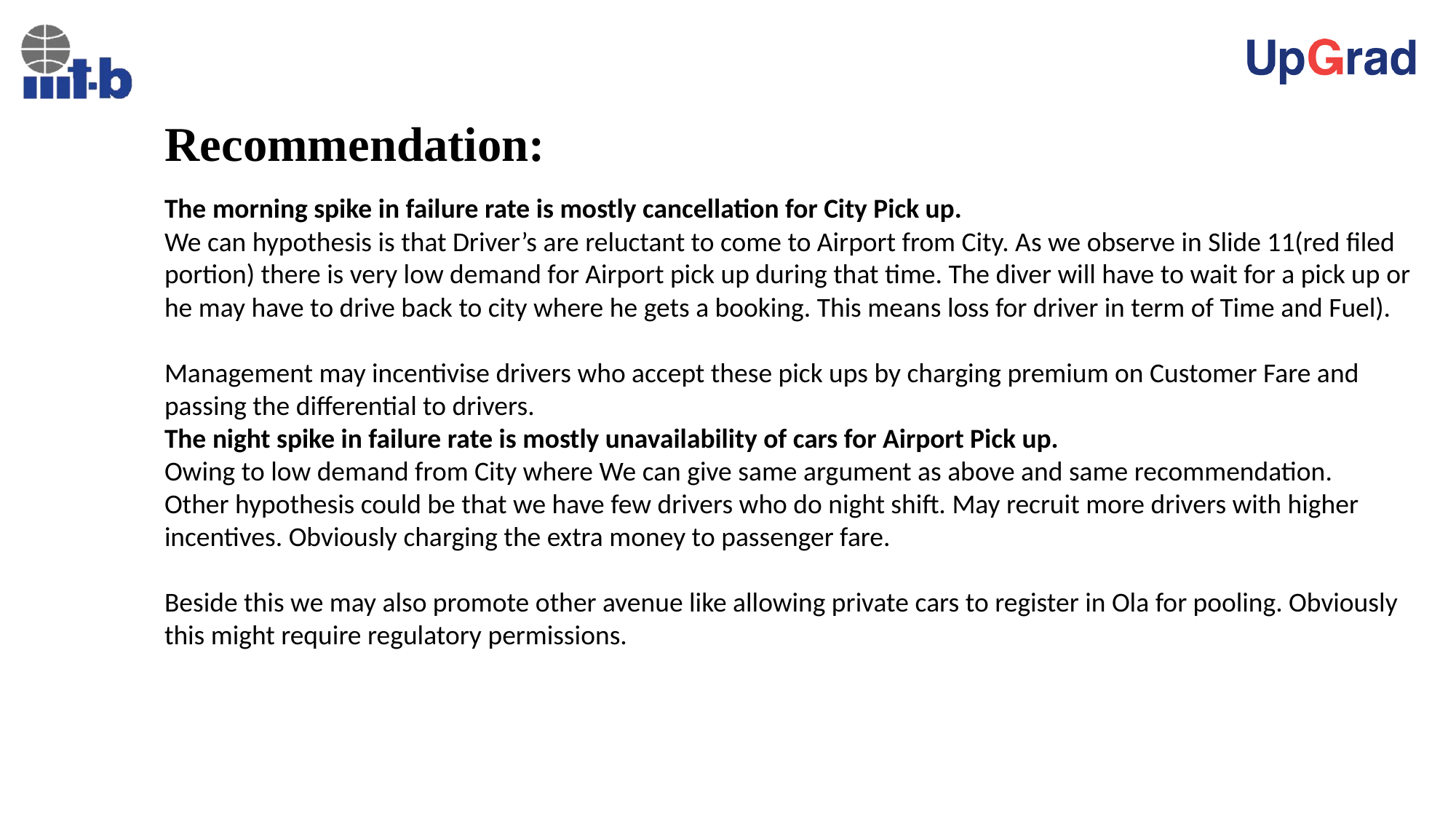

Recommendation:
The morning spike in failure rate is mostly cancellation for City Pick up.
We can hypothesis is that Driver’s are reluctant to come to Airport from City. As we observe in Slide 11(red filed portion) there is very low demand for Airport pick up during that time. The diver will have to wait for a pick up or he may have to drive back to city where he gets a booking. This means loss for driver in term of Time and Fuel).

Management may incentivise drivers who accept these pick ups by charging premium on Customer Fare and passing the differential to drivers.
The night spike in failure rate is mostly unavailability of cars for Airport Pick up.
Owing to low demand from City where We can give same argument as above and same recommendation.
Other hypothesis could be that we have few drivers who do night shift. May recruit more drivers with higher incentives. Obviously charging the extra money to passenger fare.

Beside this we may also promote other avenue like allowing private cars to register in Ola for pooling. Obviously this might require regulatory permissions.